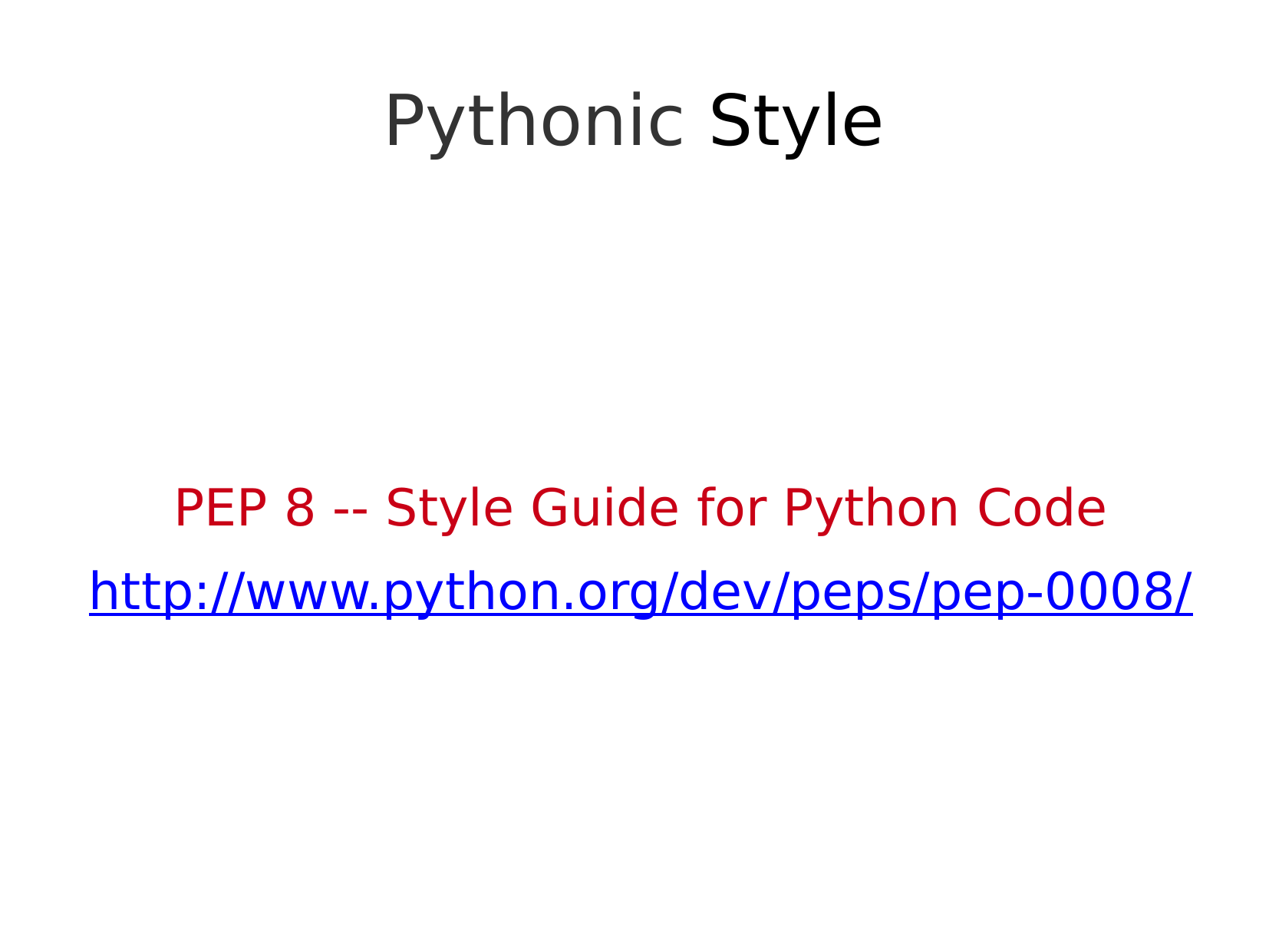

PEP 8 -- Style Guide for Python Code
http://www.python.org/dev/peps/pep-0008/
Pythonic Style